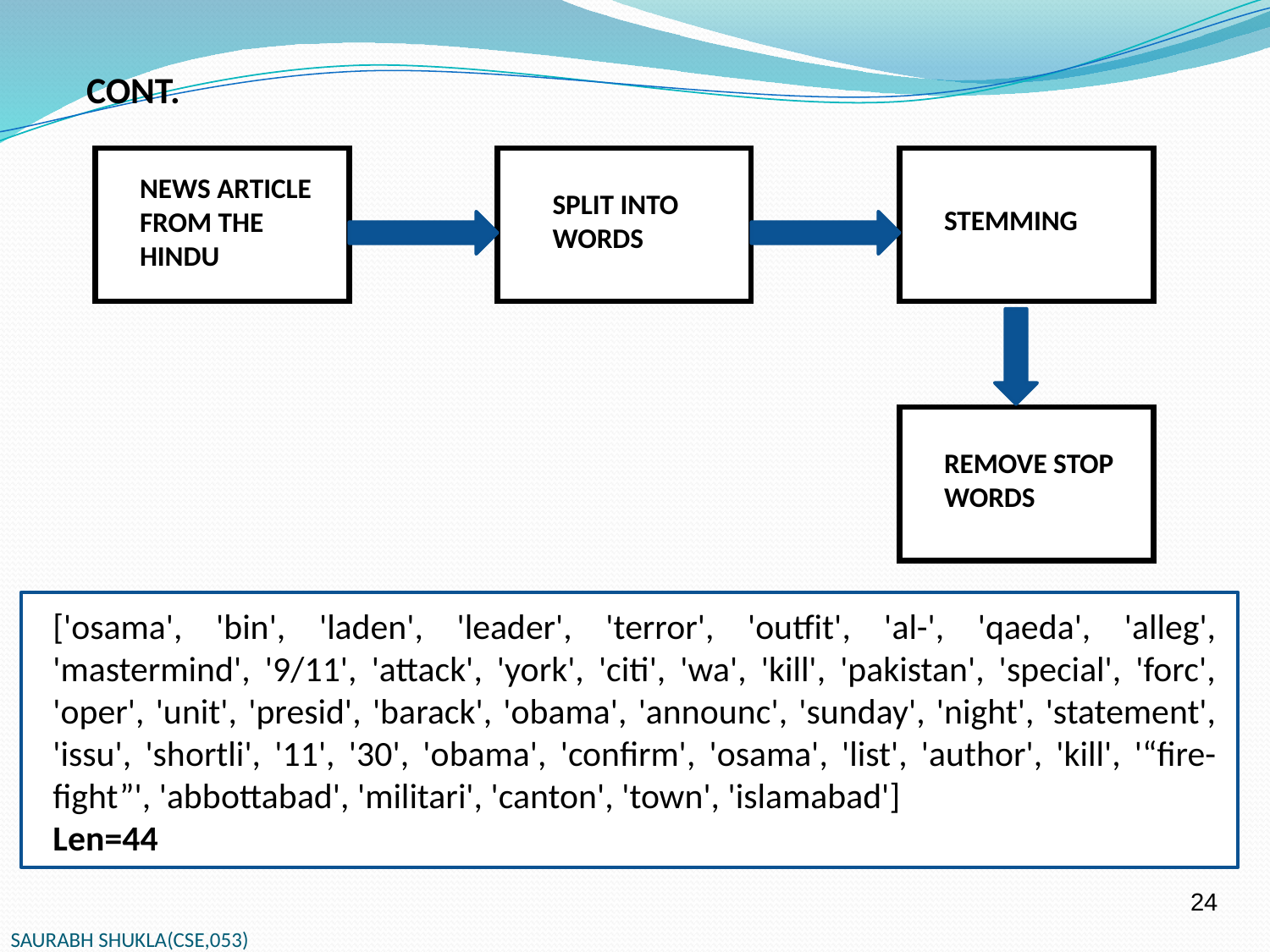

CONT.

NEWS ARTICLE FROM THE HINDU

SPLIT INTO WORDS
STEMMING

REMOVE STOP WORDS

['osama', 'bin', 'laden', 'leader', 'terror', 'outfit', 'al-', 'qaeda', 'alleg', 'mastermind', '9/11', 'attack', 'york', 'citi', 'wa', 'kill', 'pakistan', 'special', 'forc', 'oper', 'unit', 'presid', 'barack', 'obama', 'announc', 'sunday', 'night', 'statement', 'issu', 'shortli', '11', '30', 'obama', 'confirm', 'osama', 'list', 'author', 'kill', '“fire-fight”', 'abbottabad', 'militari', 'canton', 'town', 'islamabad']
Len=44
24
SAURABH SHUKLA(CSE,053)